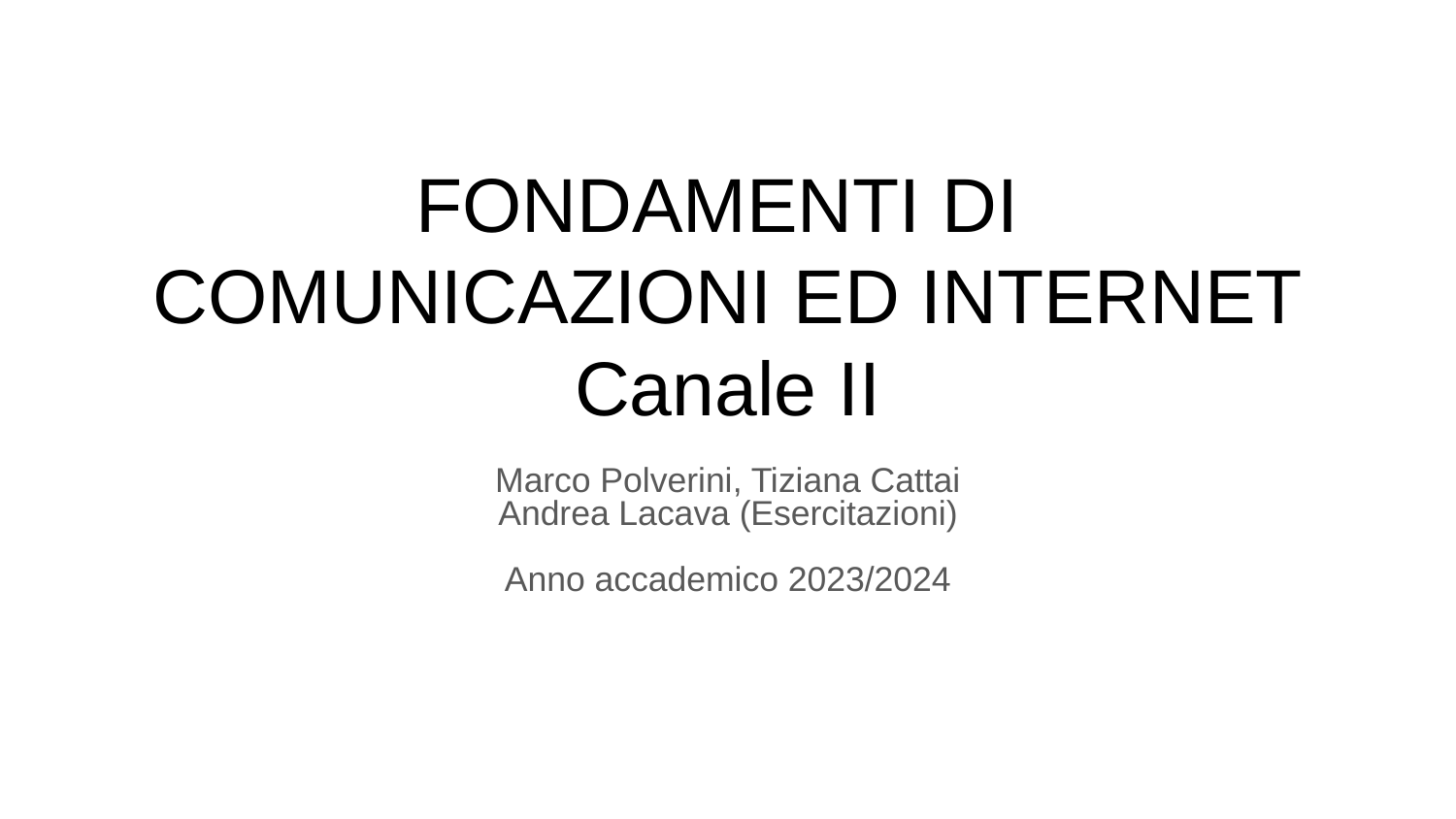

# FONDAMENTI DI
COMUNICAZIONI ED INTERNET
Canale II
Marco Polverini, Tiziana Cattai
Andrea Lacava (Esercitazioni)

Anno accademico 2023/2024